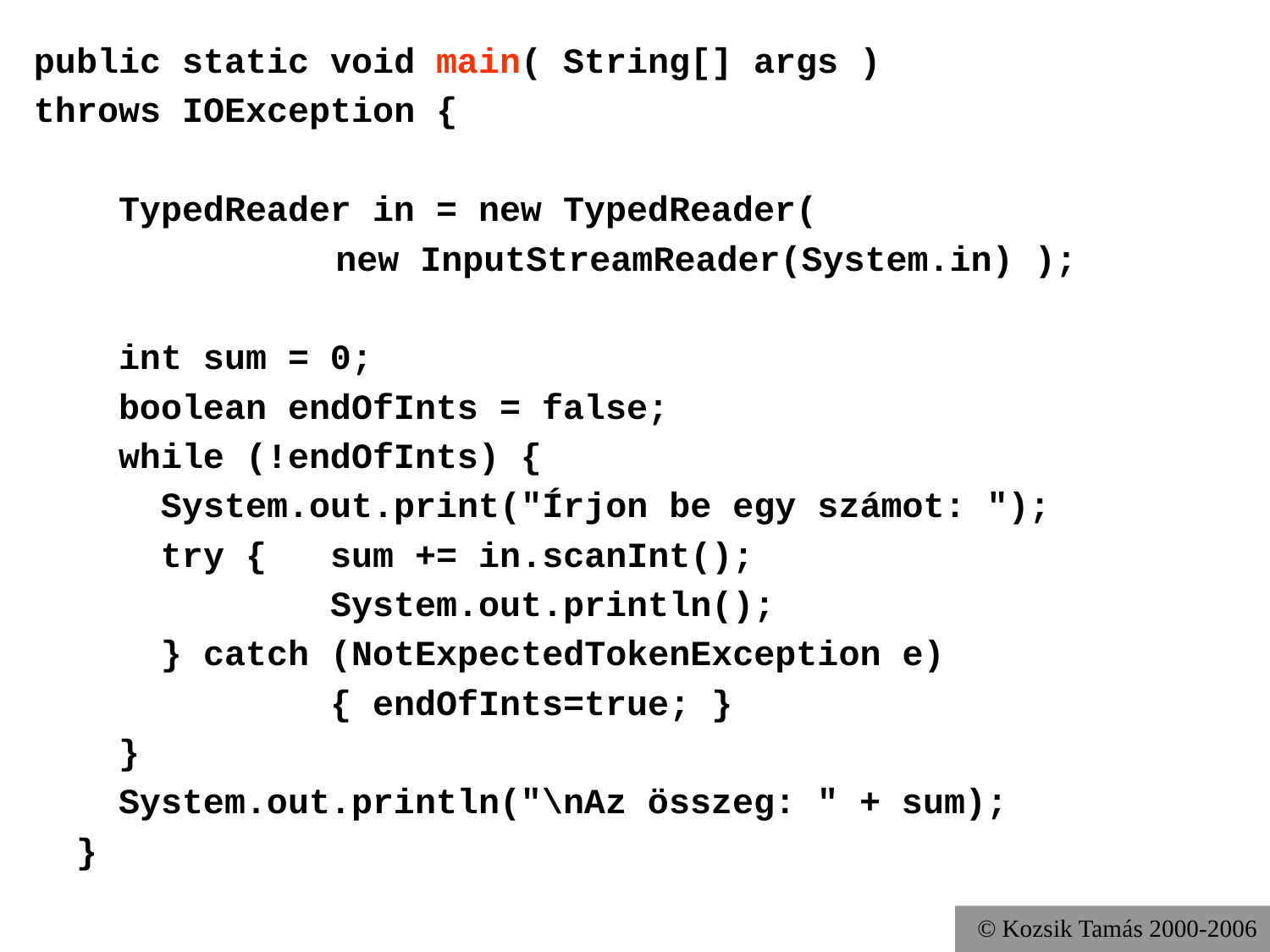

public static void main( String[] args )
throws IOException {

    TypedReader in = new TypedReader(
			new InputStreamReader(System.in) );

    int sum = 0;
    boolean endOfInts = false;
    while (!endOfInts) {
      System.out.print("Írjon be egy számot: ");
      try {   sum += in.scanInt();
              System.out.println();
      } catch (NotExpectedTokenException e)
              { endOfInts=true; }
    }
    System.out.println("\nAz összeg: " + sum);
  }
© Kozsik Tamás 2000-2006